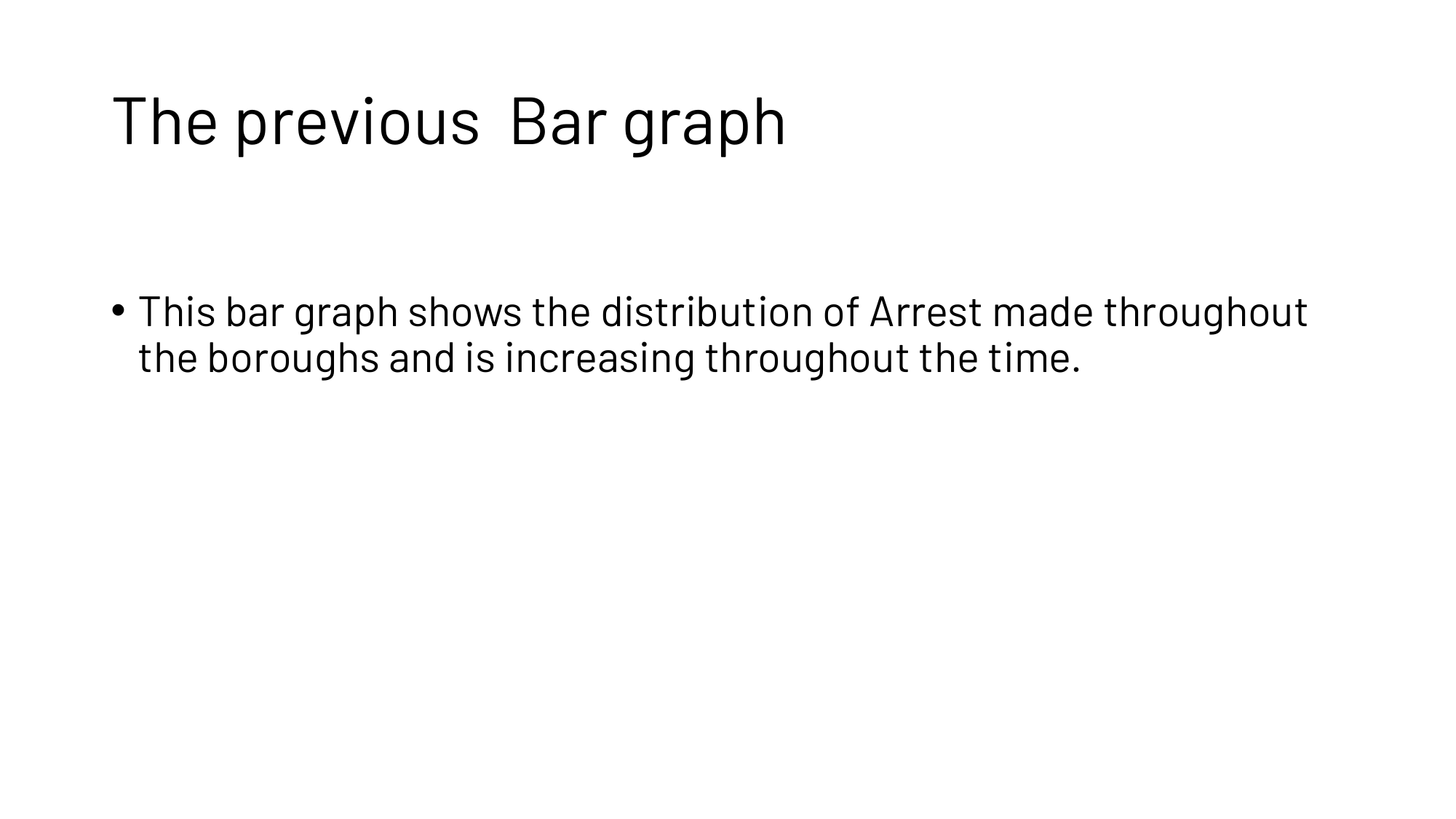

# The previous  Bar graph

This bar graph shows the distribution of Arrest made throughout the boroughs and is increasing throughout the time.